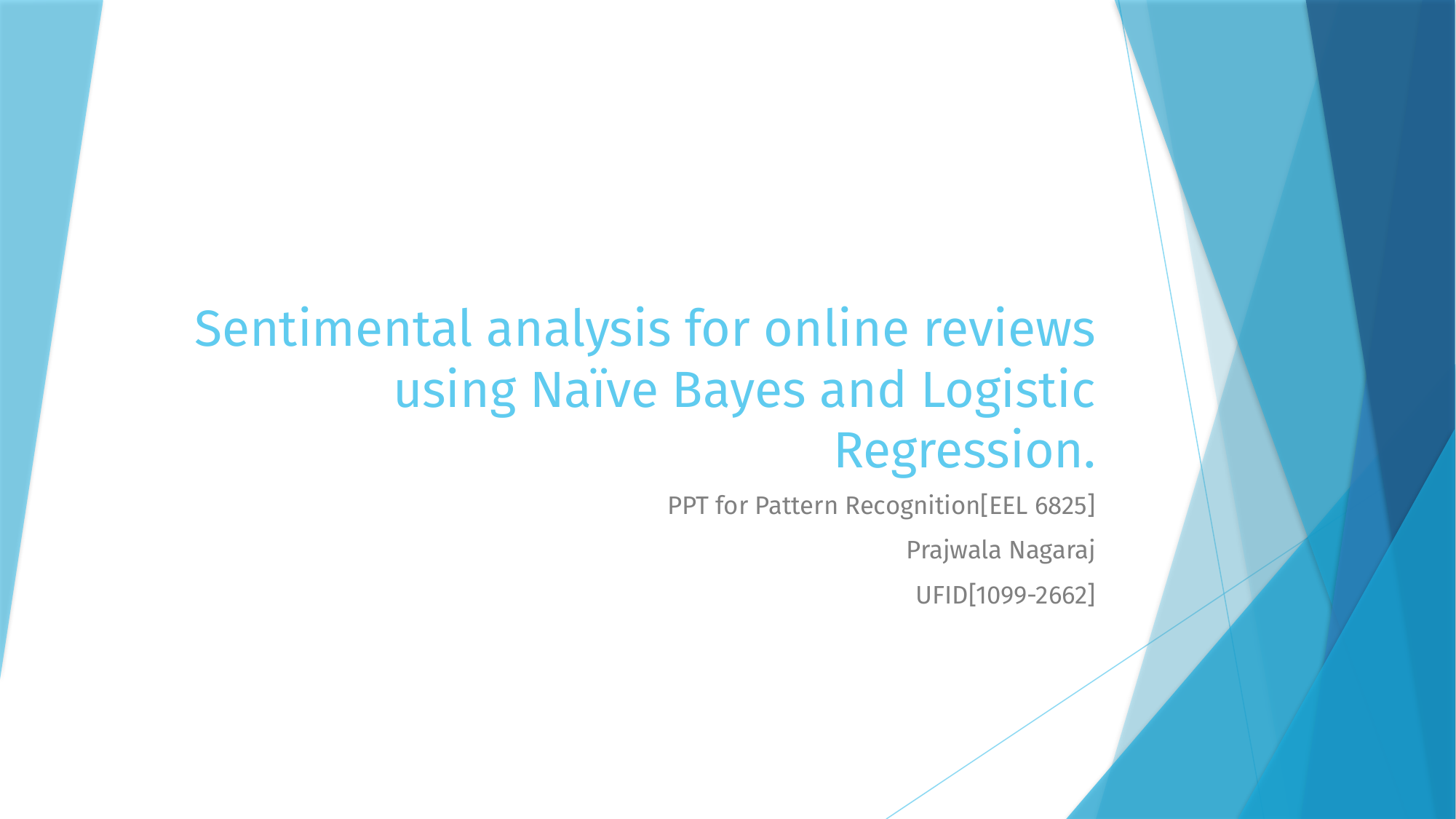

# Sentimental analysis for online reviews using Naïve Bayes and Logistic Regression.
PPT for Pattern Recognition[EEL 6825]
Prajwala Nagaraj
UFID[1099-2662]